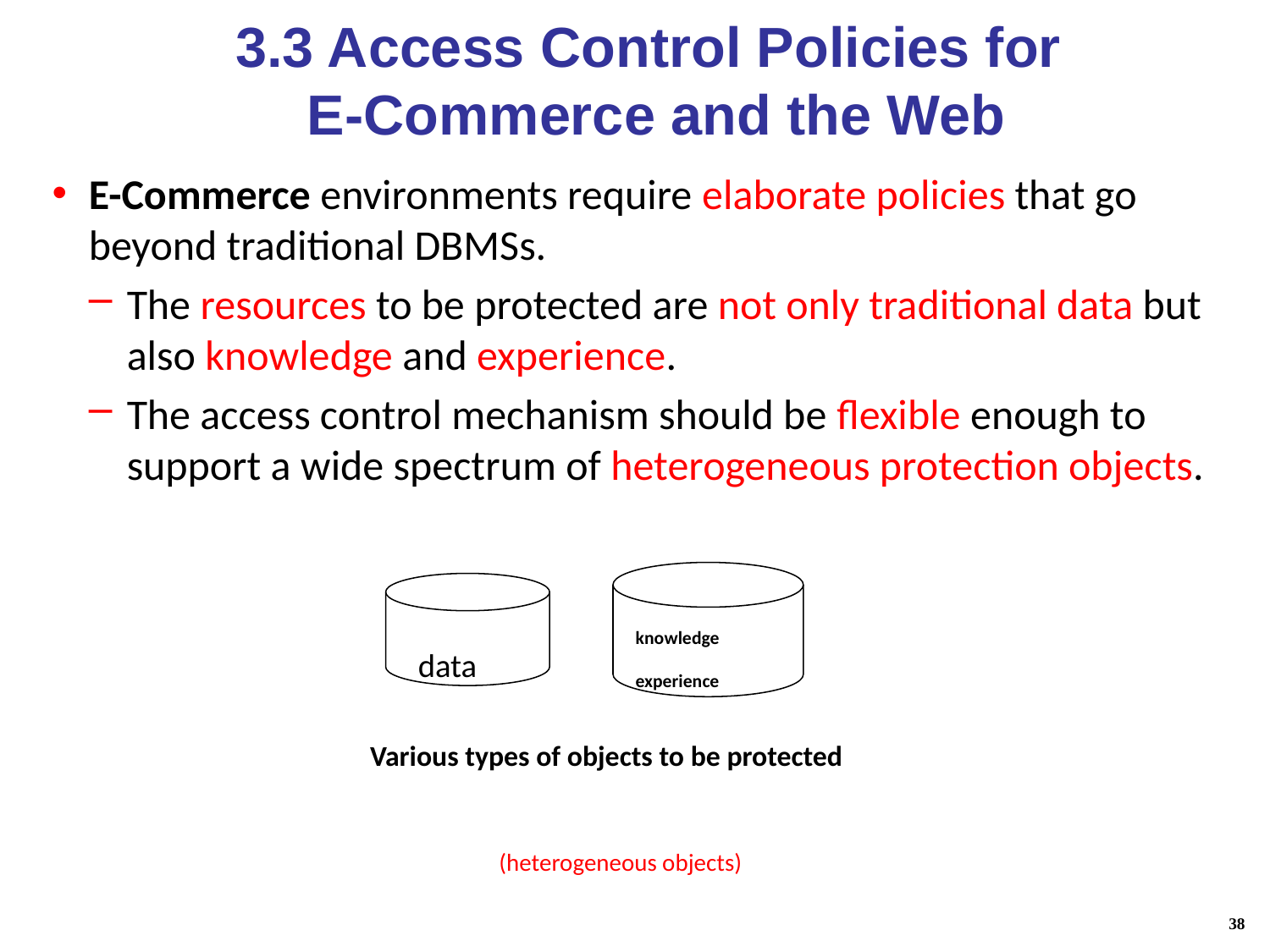

# 3.3 Access Control Policies for E-Commerce and the Web
E-Commerce environments require elaborate policies that go beyond traditional DBMSs.
The resources to be protected are not only traditional data but also knowledge and experience.
The access control mechanism should be flexible enough to support a wide spectrum of heterogeneous protection objects.

knowledge
experience

data
Various types of objects to be protected
(heterogeneous objects)
38